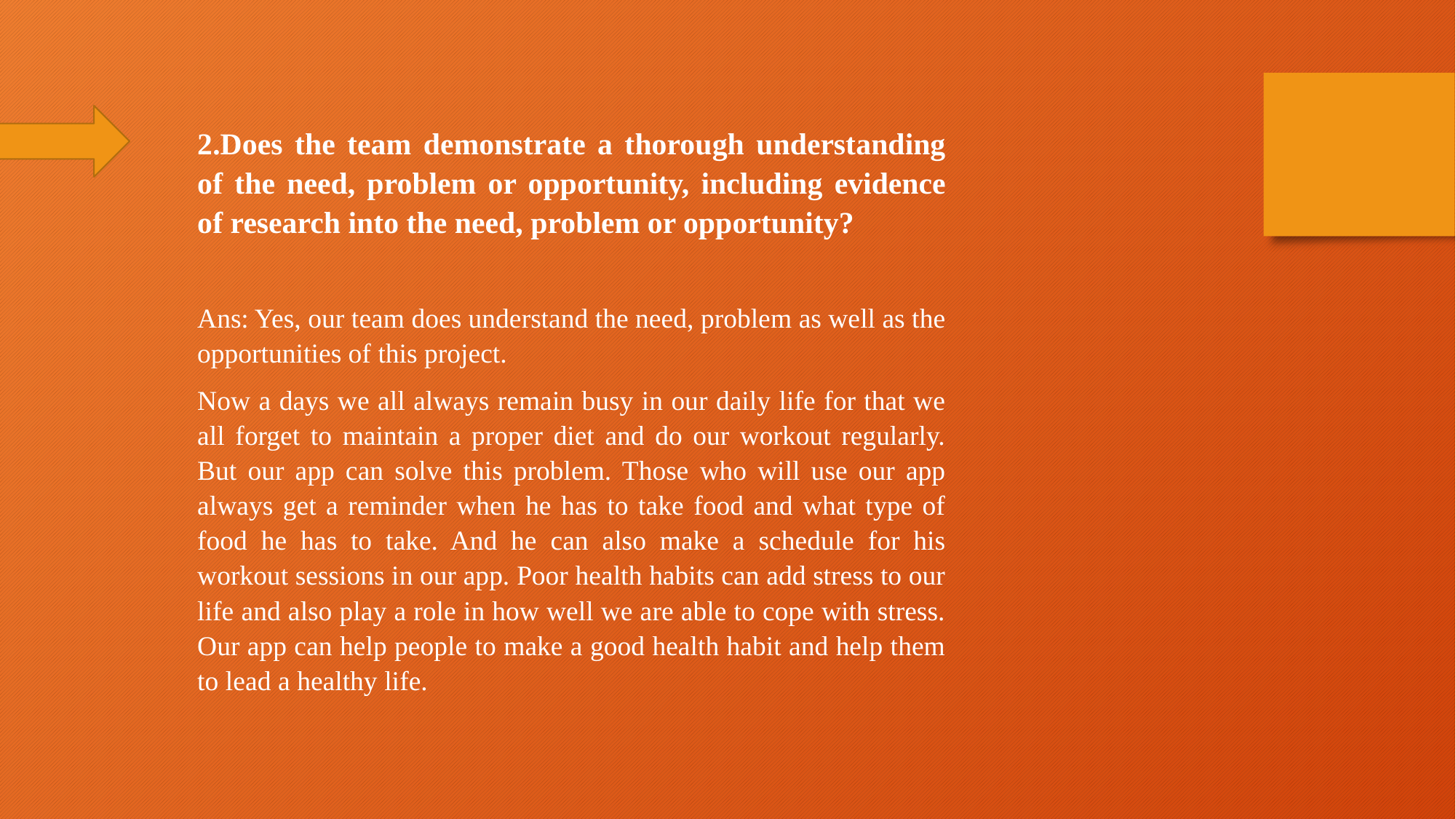

2.Does the team demonstrate a thorough understanding of the need, problem or opportunity, including evidence of research into the need, problem or opportunity?

Ans: Yes, our team does understand the need, problem as well as the opportunities of this project.
Now a days we all always remain busy in our daily life for that we all forget to maintain a proper diet and do our workout regularly. But our app can solve this problem. Those who will use our app always get a reminder when he has to take food and what type of food he has to take. And he can also make a schedule for his workout sessions in our app. Poor health habits can add stress to our life and also play a role in how well we are able to cope with stress. Our app can help people to make a good health habit and help them to lead a healthy life.